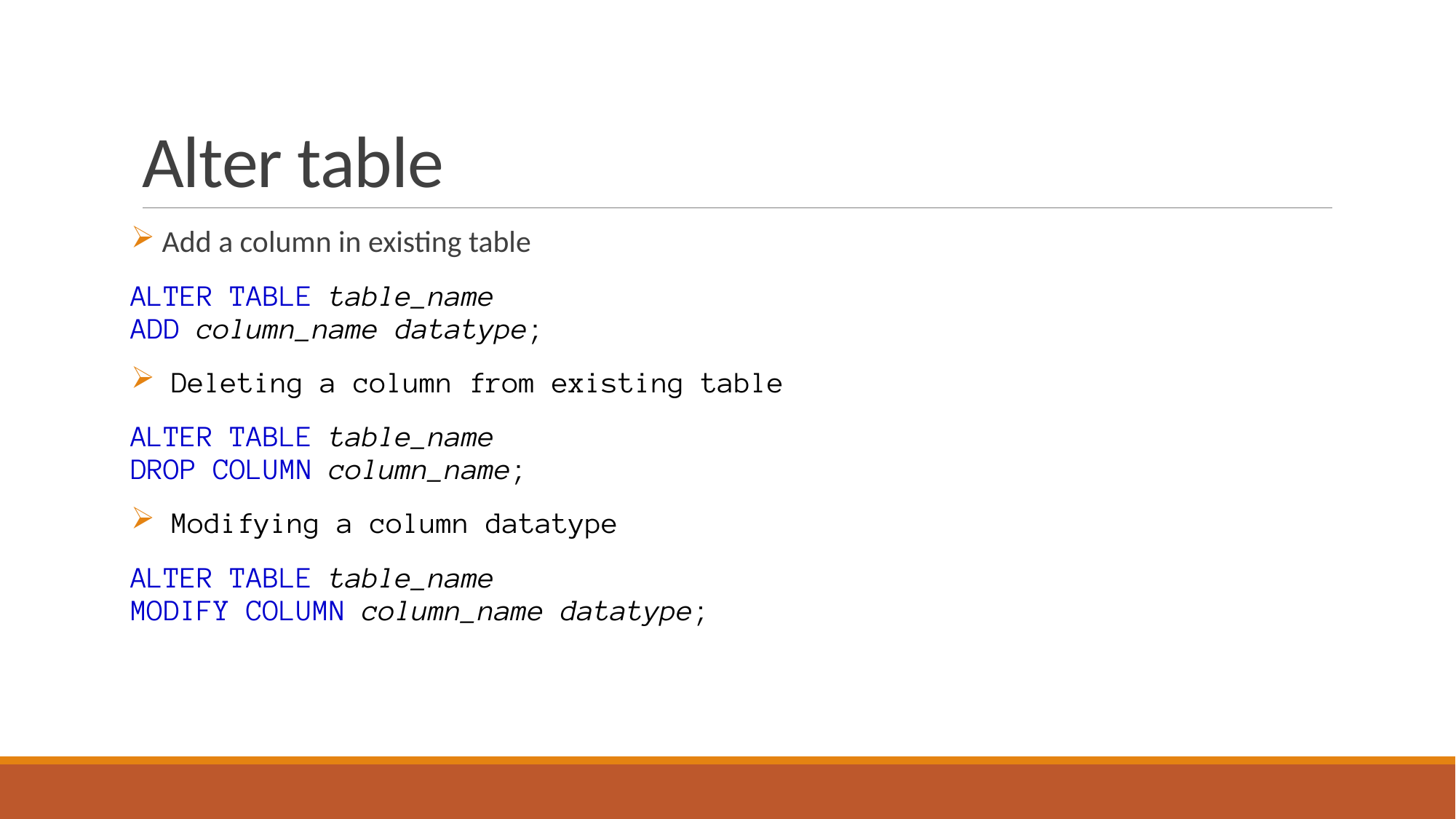

# Alter table
 Add a column in existing table
ALTER TABLE table_name
ADD column_name datatype;
 Deleting a column from existing table
ALTER TABLE table_name
DROP COLUMN column_name;
 Modifying a column datatype
ALTER TABLE table_name
MODIFY COLUMN column_name datatype;